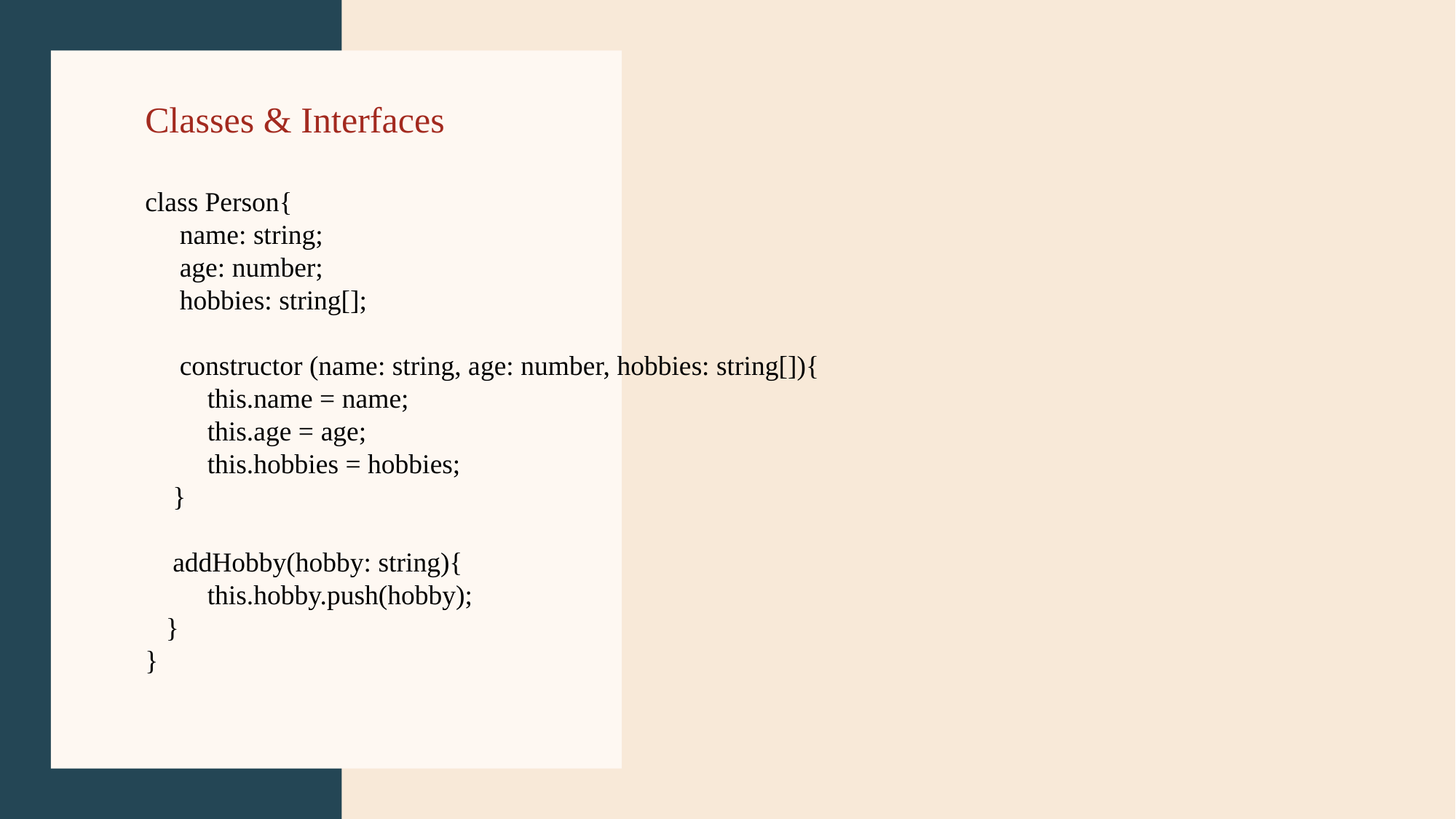

Classes & Interfaces

class Person{
     name: string;
     age: number;
     hobbies: string[];

     constructor (name: string, age: number, hobbies: string[]){
         this.name = name;
         this.age = age;
         this.hobbies = hobbies;
    }

    addHobby(hobby: string){
         this.hobby.push(hobby);
   }
}